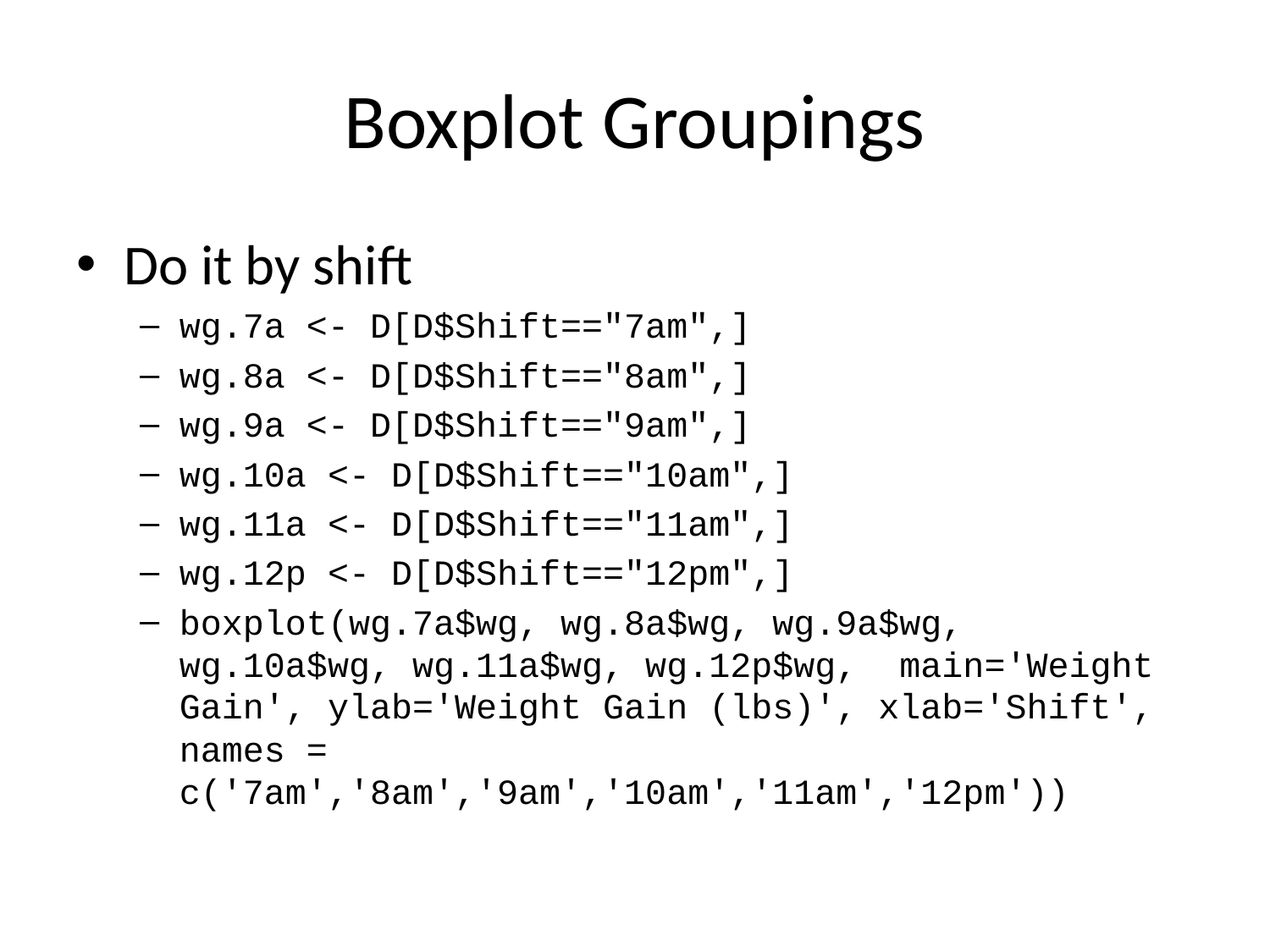

# Boxplot Groupings
Do it by shift
wg.7a <- D[D$Shift=="7am",]
wg.8a <- D[D$Shift=="8am",]
wg.9a <- D[D$Shift=="9am",]
wg.10a <- D[D$Shift=="10am",]
wg.11a <- D[D$Shift=="11am",]
wg.12p <- D[D$Shift=="12pm",]
boxplot(wg.7a$wg, wg.8a$wg, wg.9a$wg, wg.10a$wg, wg.11a$wg, wg.12p$wg,  main='Weight Gain', ylab='Weight Gain (lbs)', xlab='Shift', names = c('7am','8am','9am','10am','11am','12pm'))